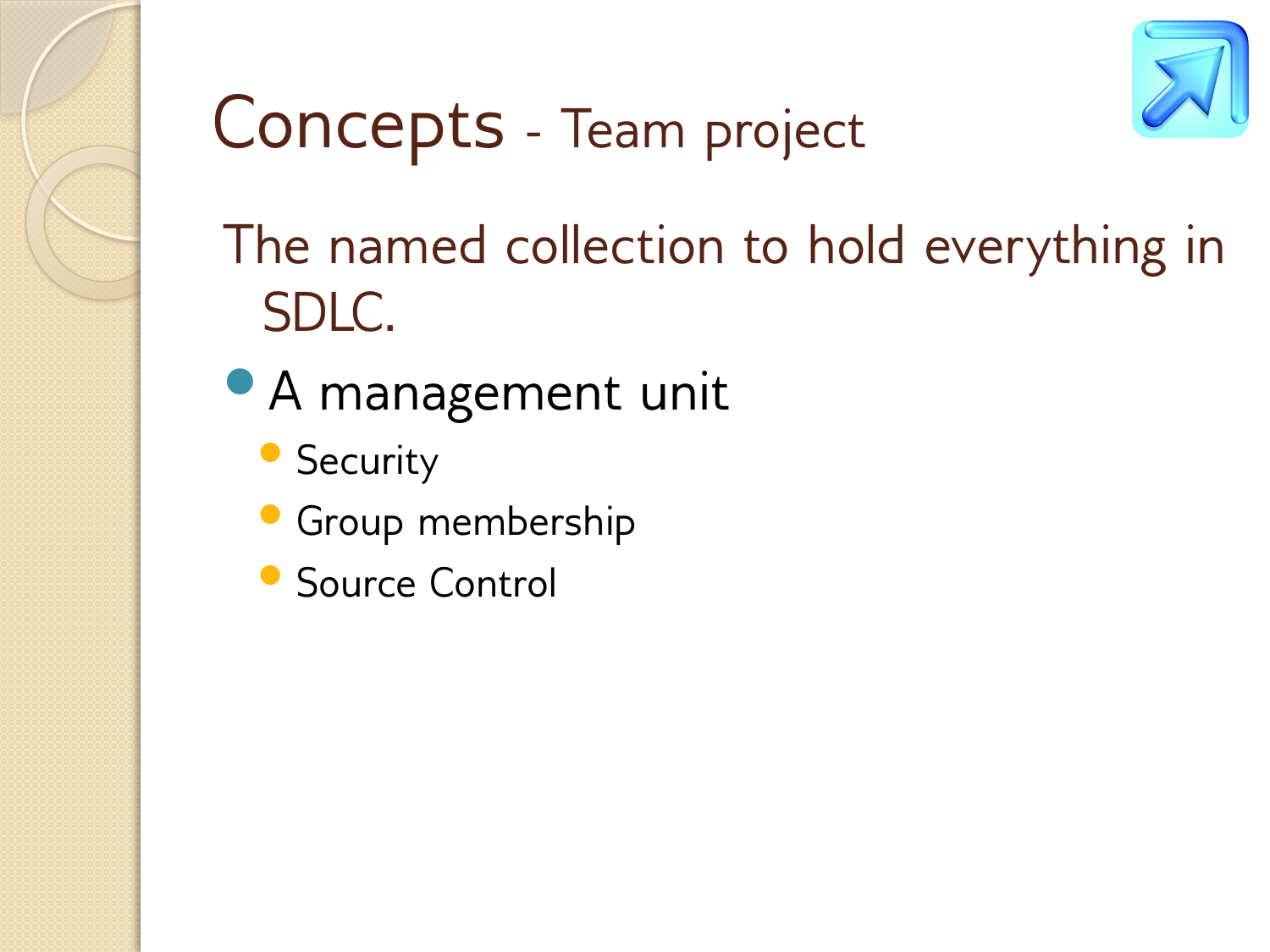

# Concepts - Team project
The named collection to hold everything in SDLC.
A management unit
Security
Group membership
Source Control